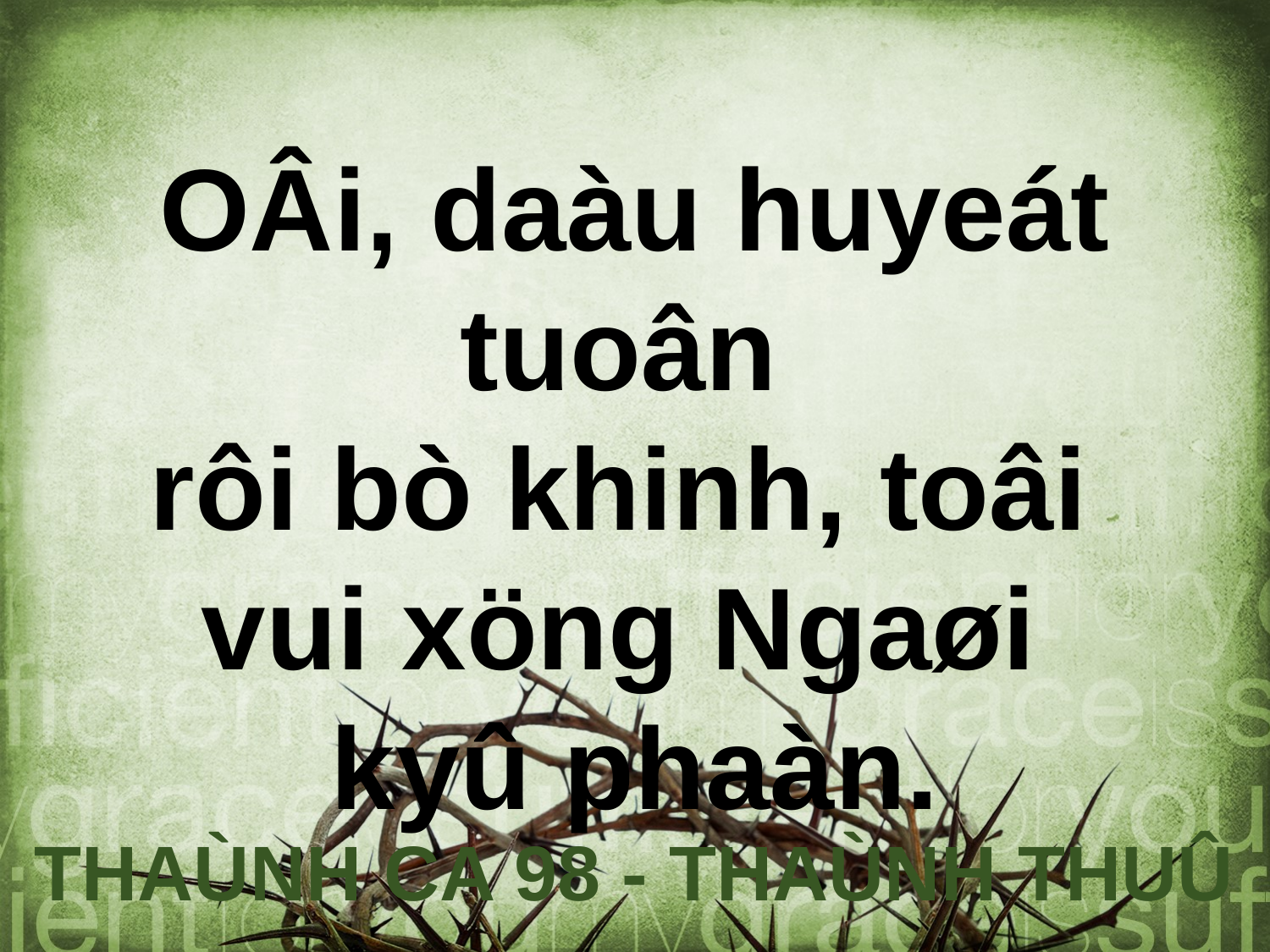

OÂi, daàu huyeát tuoân
rôi bò khinh, toâi
vui xöng Ngaøi
kyû phaàn.
THAÙNH CA 98 - THAÙNH THUÛ